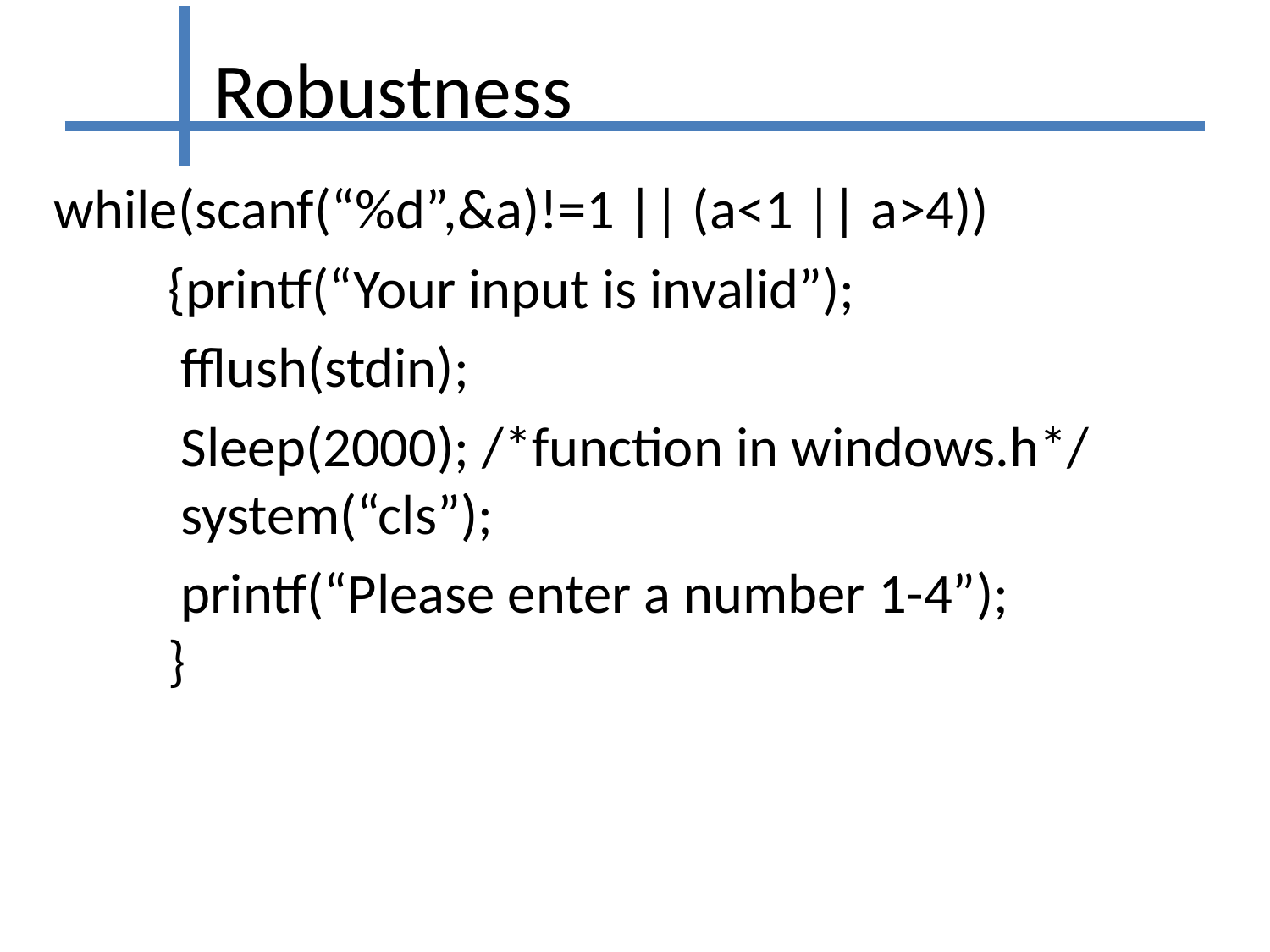

# Robustness
 while(scanf(“%d”,&a)!=1 || (a<1 || a>4))
	{printf(“Your input is invalid”);
	 fflush(stdin);
	 Sleep(2000); /*function in windows.h*/
	 system(“cls”);
	 printf(“Please enter a number 1-4”);
	}